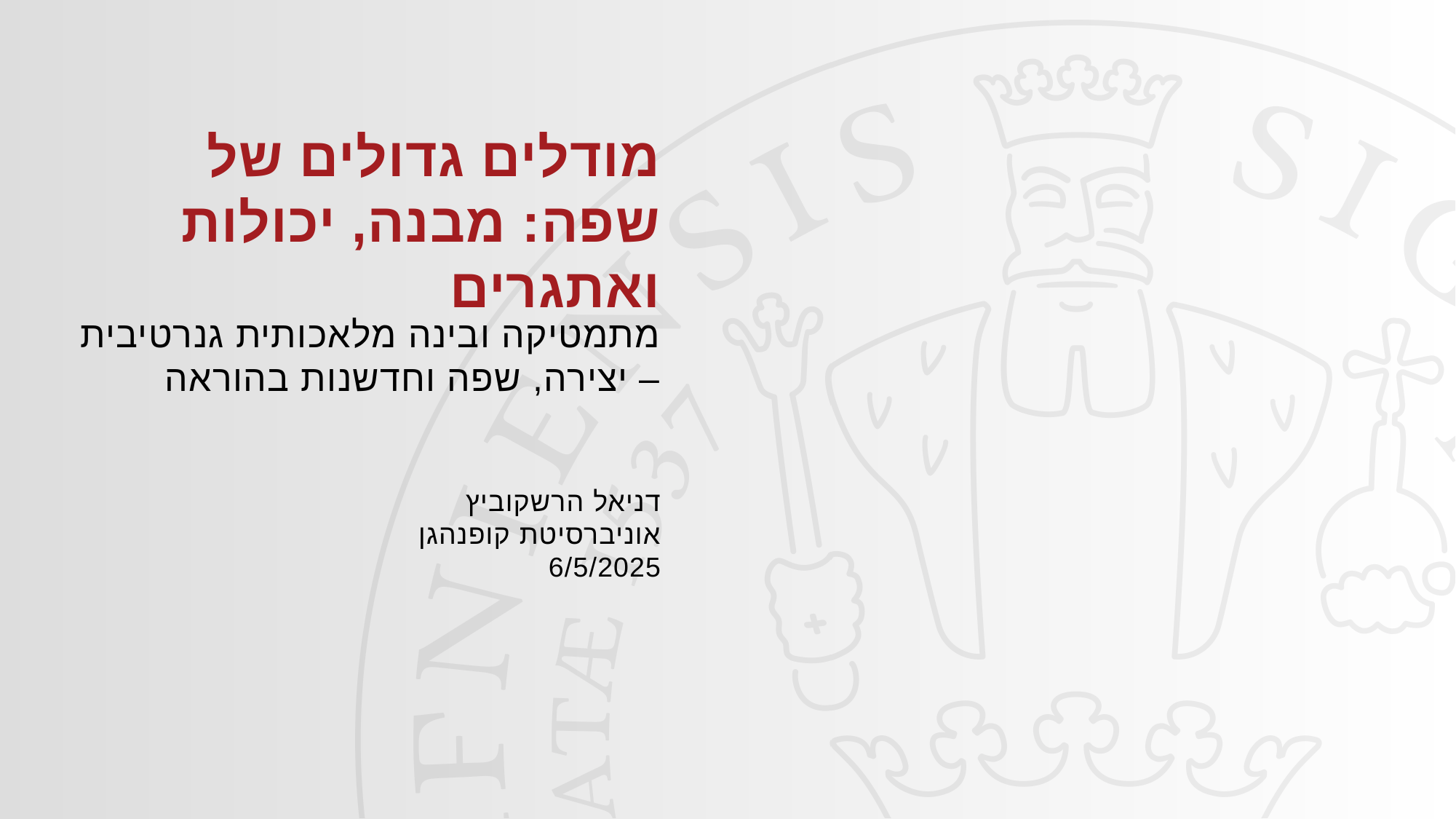

#
מודלים גדולים של שפה: מבנה, יכולות ואתגרים
מתמטיקה ובינה מלאכותית גנרטיבית – יצירה, שפה וחדשנות בהוראה
דניאל הרשקוביץ
אוניברסיטת קופנהגן
6/5/2025
06/05/2025
1